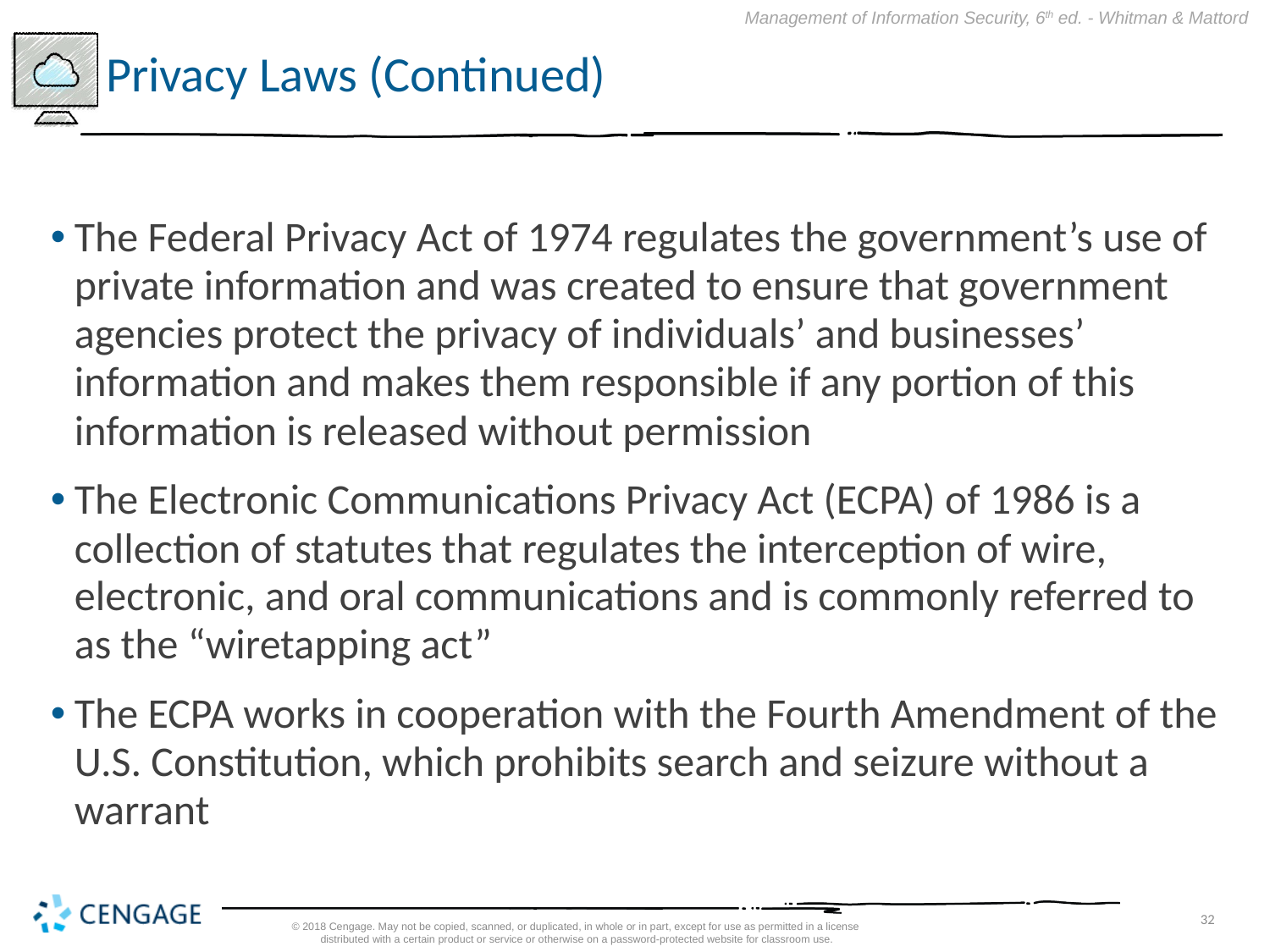

# Privacy Laws (Continued)
The Federal Privacy Act of 1974 regulates the government’s use of private information and was created to ensure that government agencies protect the privacy of individuals’ and businesses’ information and makes them responsible if any portion of this information is released without permission
The Electronic Communications Privacy Act (ECPA) of 1986 is a collection of statutes that regulates the interception of wire, electronic, and oral communications and is commonly referred to as the “wiretapping act”
The ECPA works in cooperation with the Fourth Amendment of the U.S. Constitution, which prohibits search and seizure without a warrant